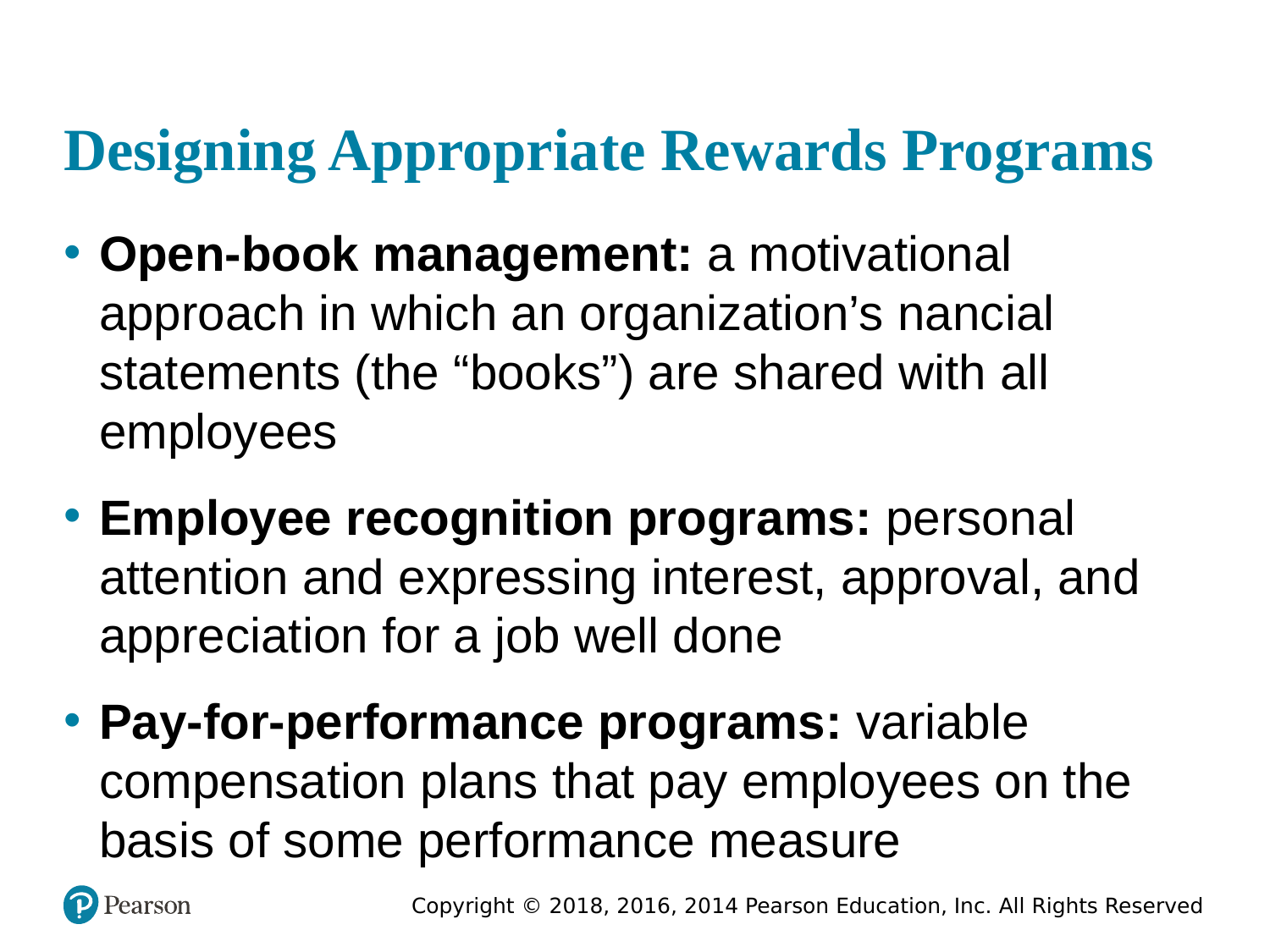

# Designing Appropriate Rewards Programs
Open-book management: a motivational approach in which an organization’s nancial statements (the “books”) are shared with all employees
Employee recognition programs: personal attention and expressing interest, approval, and appreciation for a job well done
Pay-for-performance programs: variable compensation plans that pay employees on the basis of some performance measure